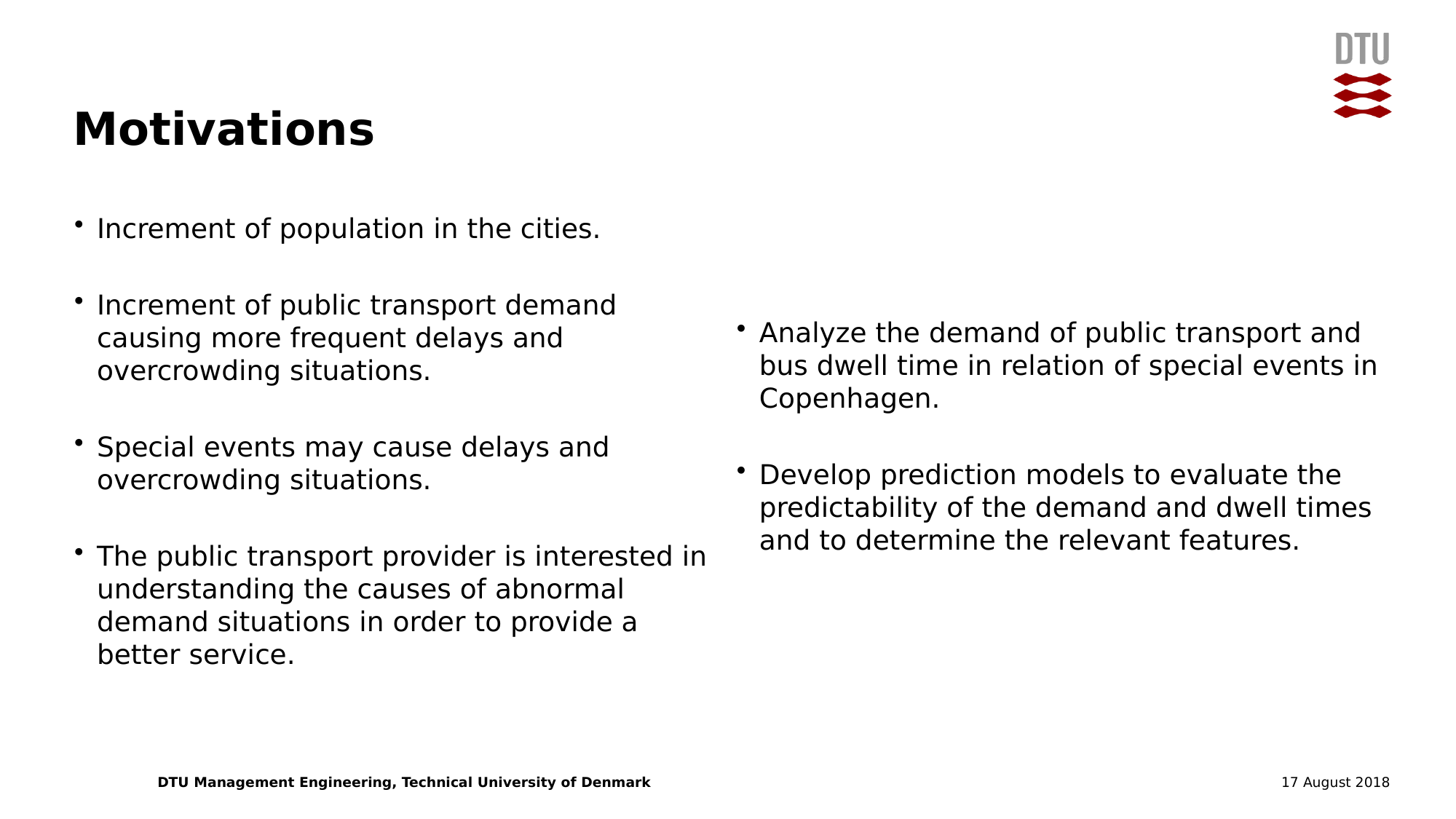

# Motivations
Increment of population in the cities.

Increment of public transport demand causing more frequent delays and overcrowding situations.

Special events may cause delays and overcrowding situations.

The public transport provider is interested in understanding the causes of abnormal demand situations in order to provide a better service.

Analyze the demand of public transport and bus dwell time in relation of special events in Copenhagen.

Develop prediction models to evaluate the predictability of the demand and dwell times and to determine the relevant features.

17 August 2018